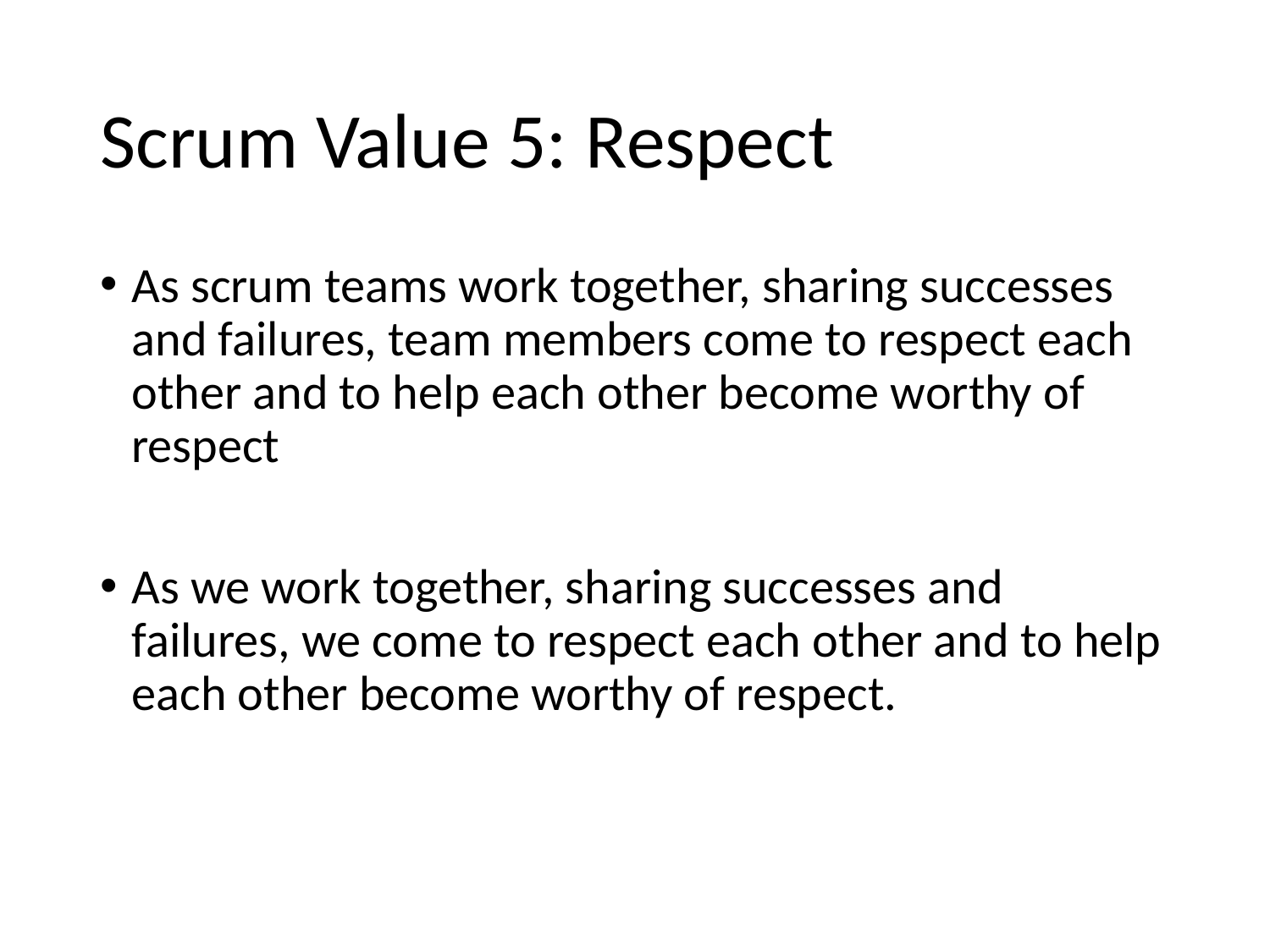

# Scrum Value 5: Respect
As scrum teams work together, sharing successes and failures, team members come to respect each other and to help each other become worthy of respect

As we work together, sharing successes and failures, we come to respect each other and to help each other become worthy of respect.